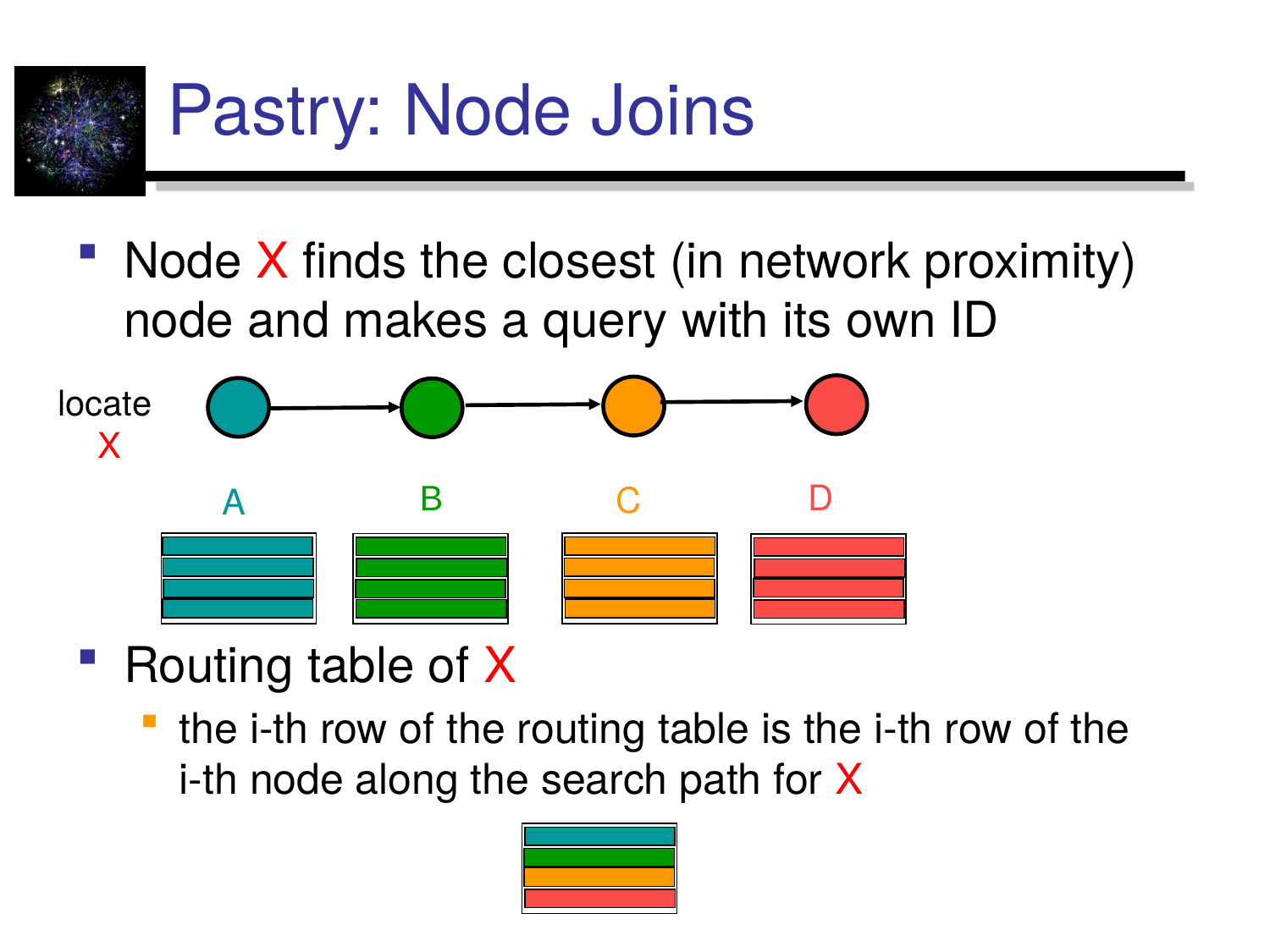

# Pastry: Node Joins
Node X finds the closest (in network proximity) node and makes a query with its own ID

Routing table of X
the i-th row of the routing table is the i-th row of the     i-th node along the search path for X
locate
X

D
B
C
A